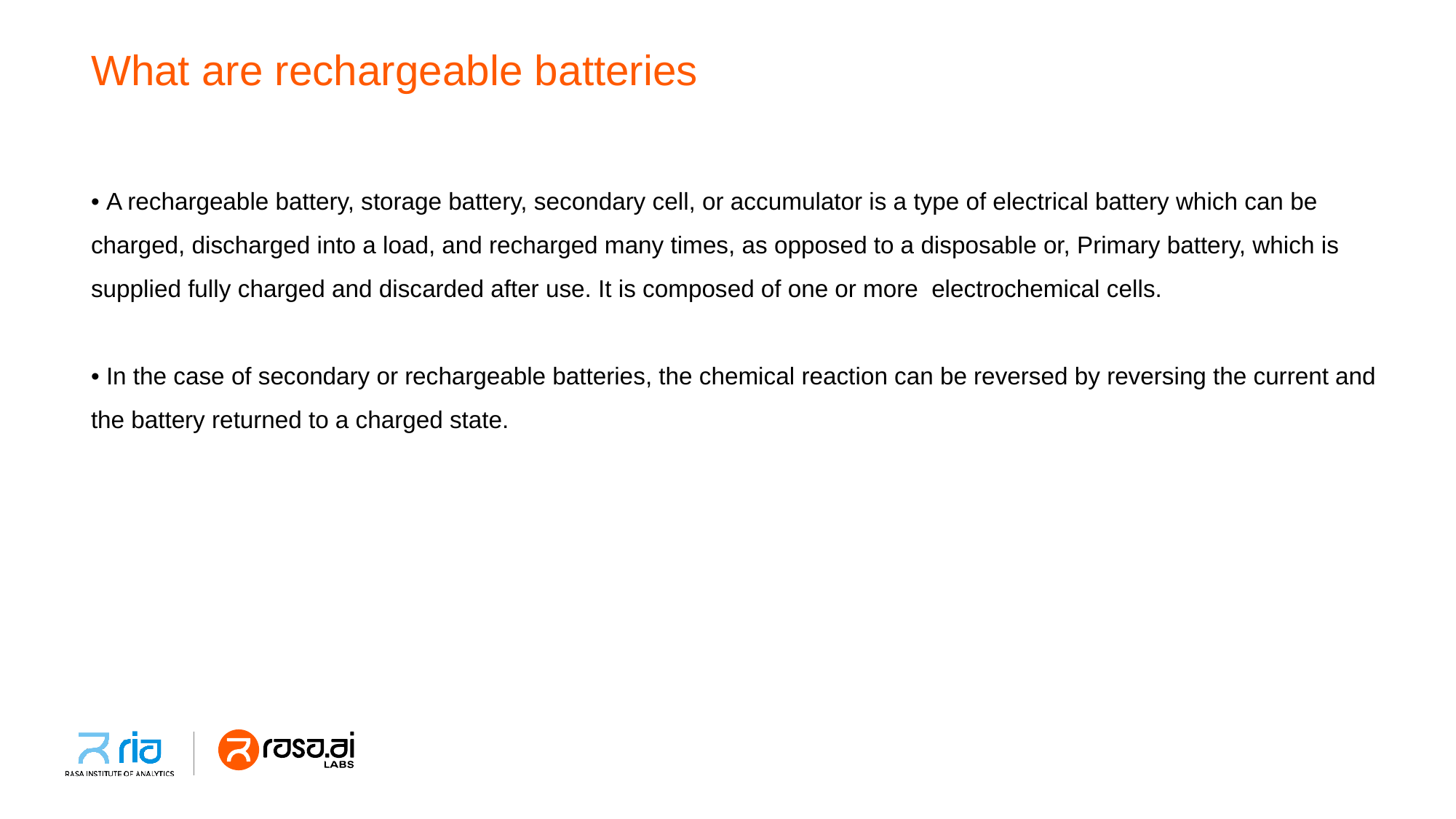

# What are rechargeable batteries
• A rechargeable battery, storage battery, secondary cell, or accumulator is a type of electrical battery which can be charged, discharged into a load, and recharged many times, as opposed to a disposable or, Primary battery, which is  supplied fully charged and discarded after use. It is composed of one or more  electrochemical cells.

• In the case of secondary or rechargeable batteries, the chemical reaction can be reversed by reversing the current and the battery returned to a charged state.